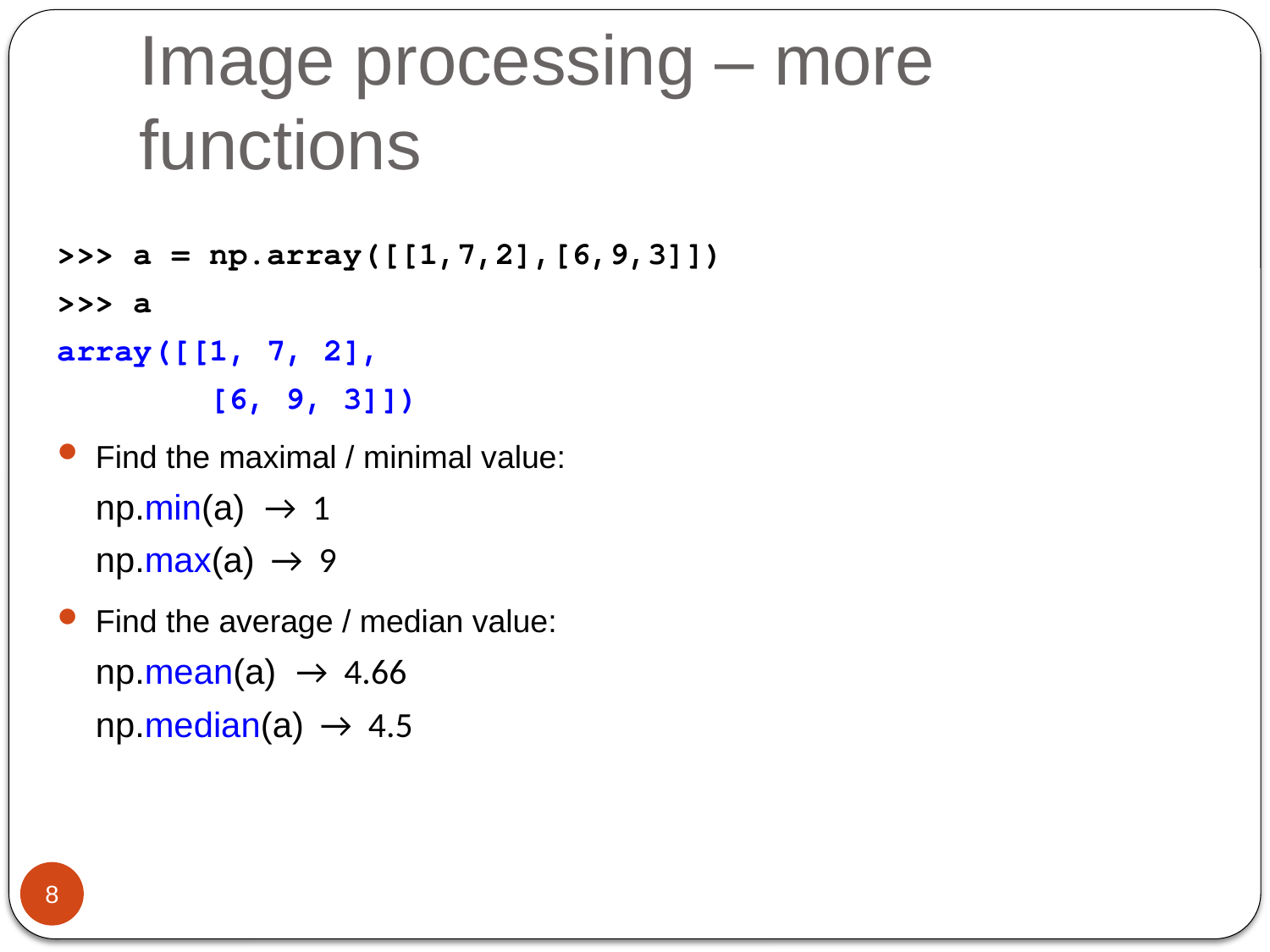

# Image processing – more functions
>>> a = np.array([[1,7,2],[6,9,3]])
>>> a
array([[1, 7, 2],
	      [6, 9, 3]])
Find the maximal / minimal value:
	np.min(a)  →  1
	np.max(a)  →  9
Find the average / median value:
	np.mean(a)  →  4.66
	np.median(a)  →  4.5
8